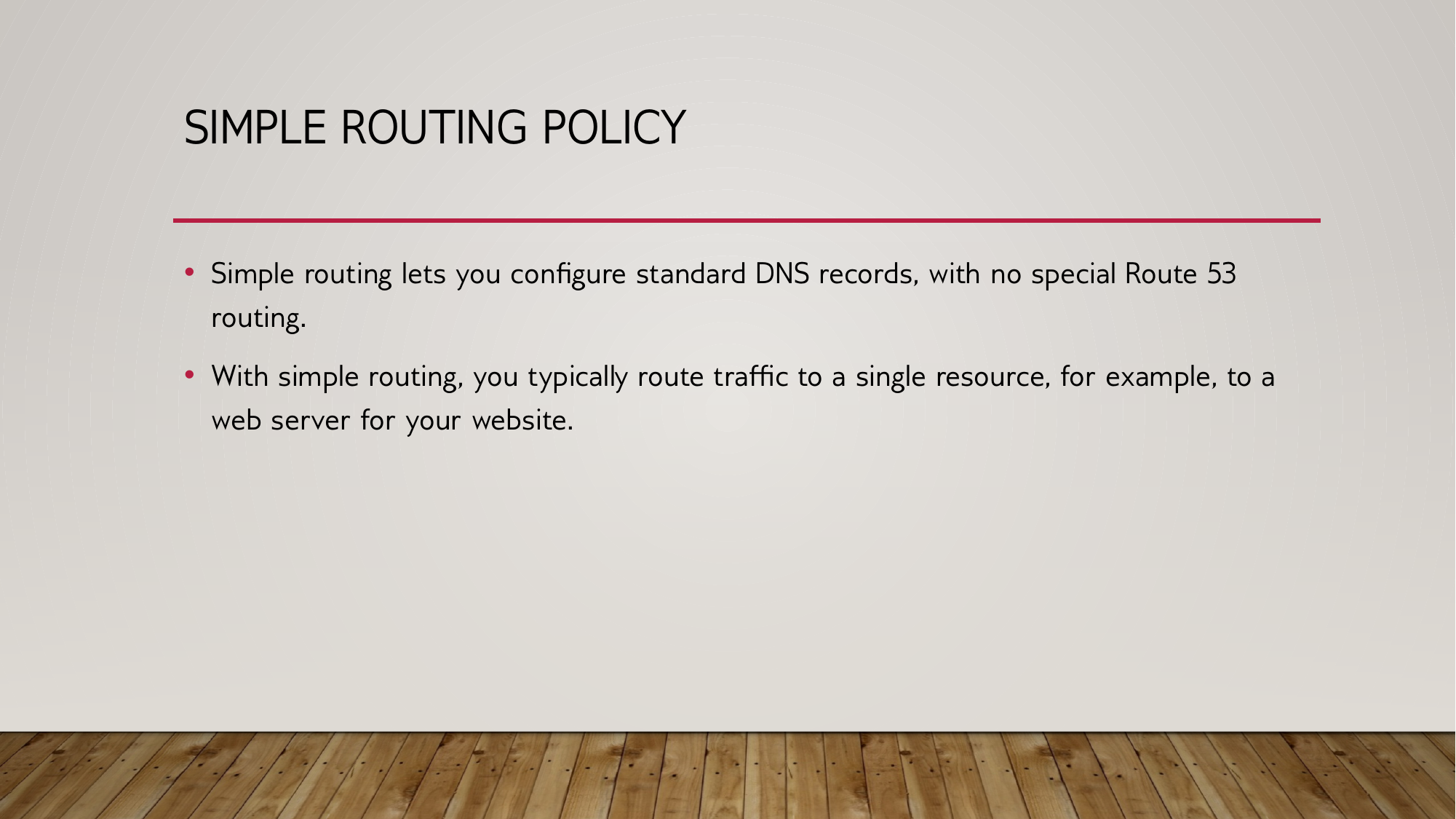

# Simple routing Policy
Simple routing lets you configure standard DNS records, with no special Route 53 routing.
With simple routing, you typically route traffic to a single resource, for example, to a web server for your website.